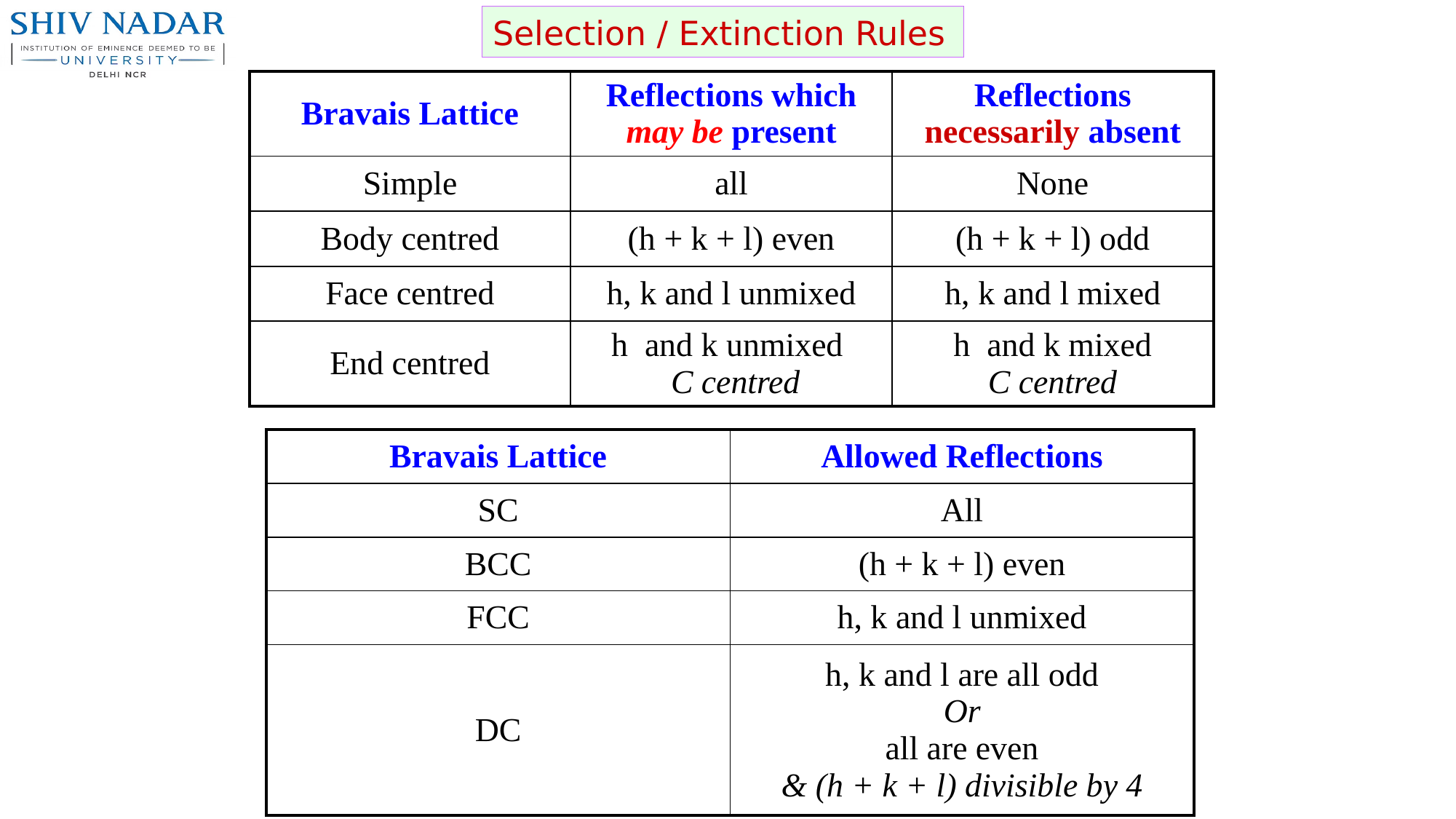

Selection / Extinction Rules
| Bravais Lattice | Reflections which may be present | Reflections necessarily absent |
| --- | --- | --- |
| Simple | all | None |
| Body centred | (h + k + l) even | (h + k + l) odd |
| Face centred | h, k and l unmixed | h, k and l mixed |
| End centred | h and k unmixed C centred | h and k mixed C centred |
| Bravais Lattice | Allowed Reflections |
| --- | --- |
| SC | All |
| BCC | (h + k + l) even |
| FCC | h, k and l unmixed |
| DC | h, k and l are all odd Or all are even & (h + k + l) divisible by 4 |